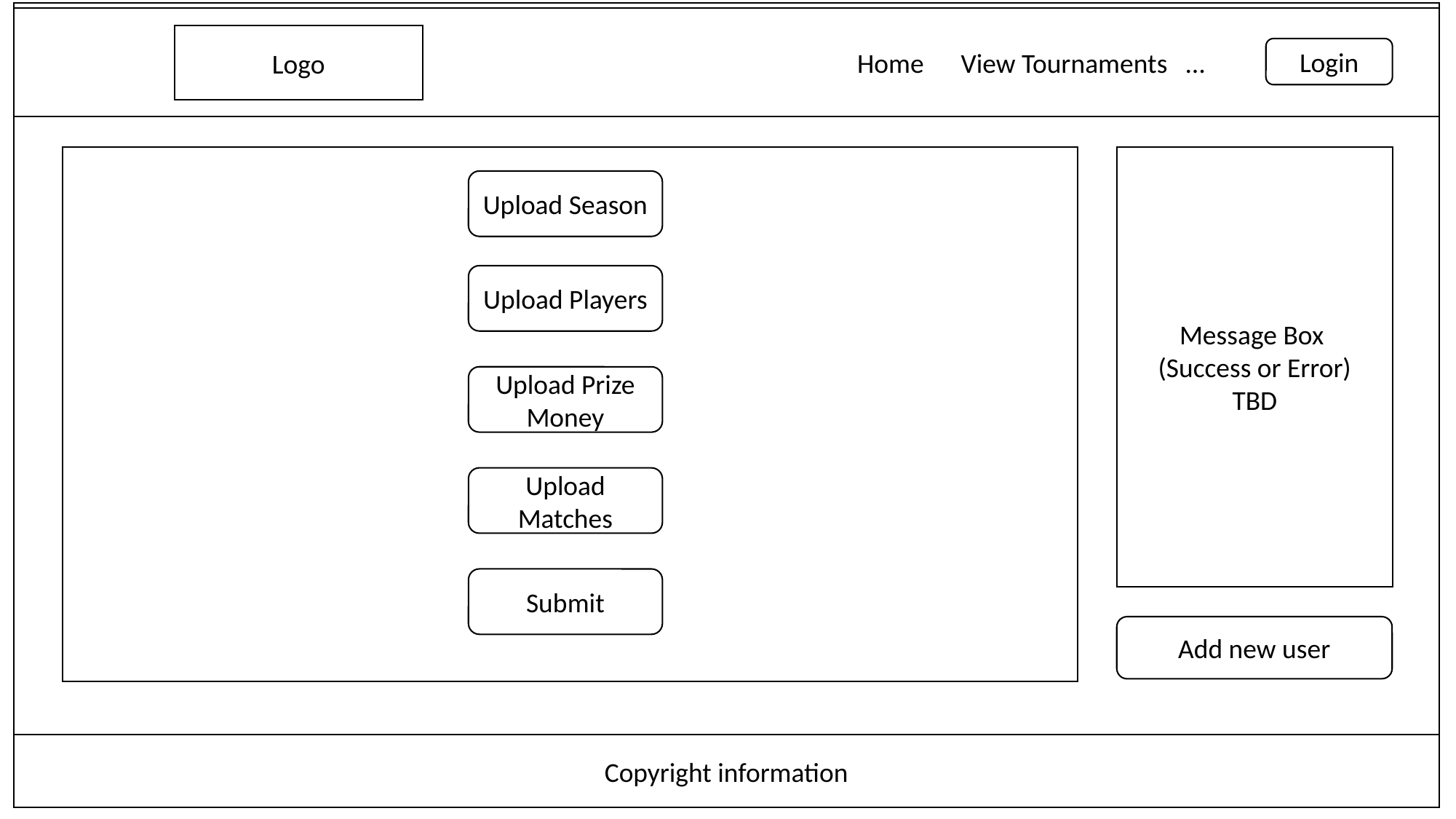

Logo
Login
Home      View Tournaments   …

Message Box
(Success or Error)
TBD
Upload Season
Upload Players
Upload Prize Money
Upload Matches
Submit
Add new user
Copyright information